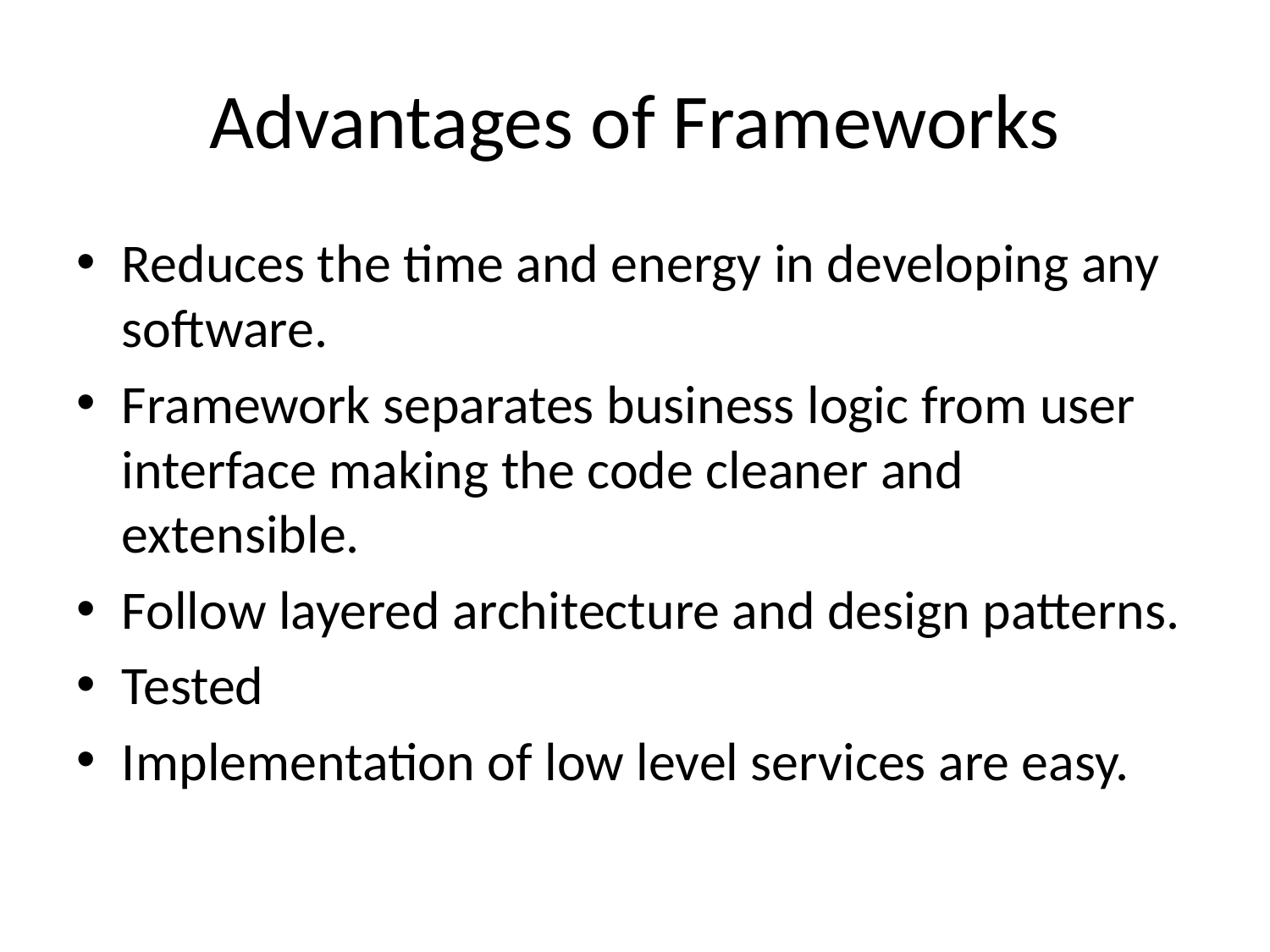

# Advantages of Frameworks
Reduces the time and energy in developing any software.
Framework separates business logic from user interface making the code cleaner and extensible.
Follow layered architecture and design patterns.
Tested
Implementation of low level services are easy.